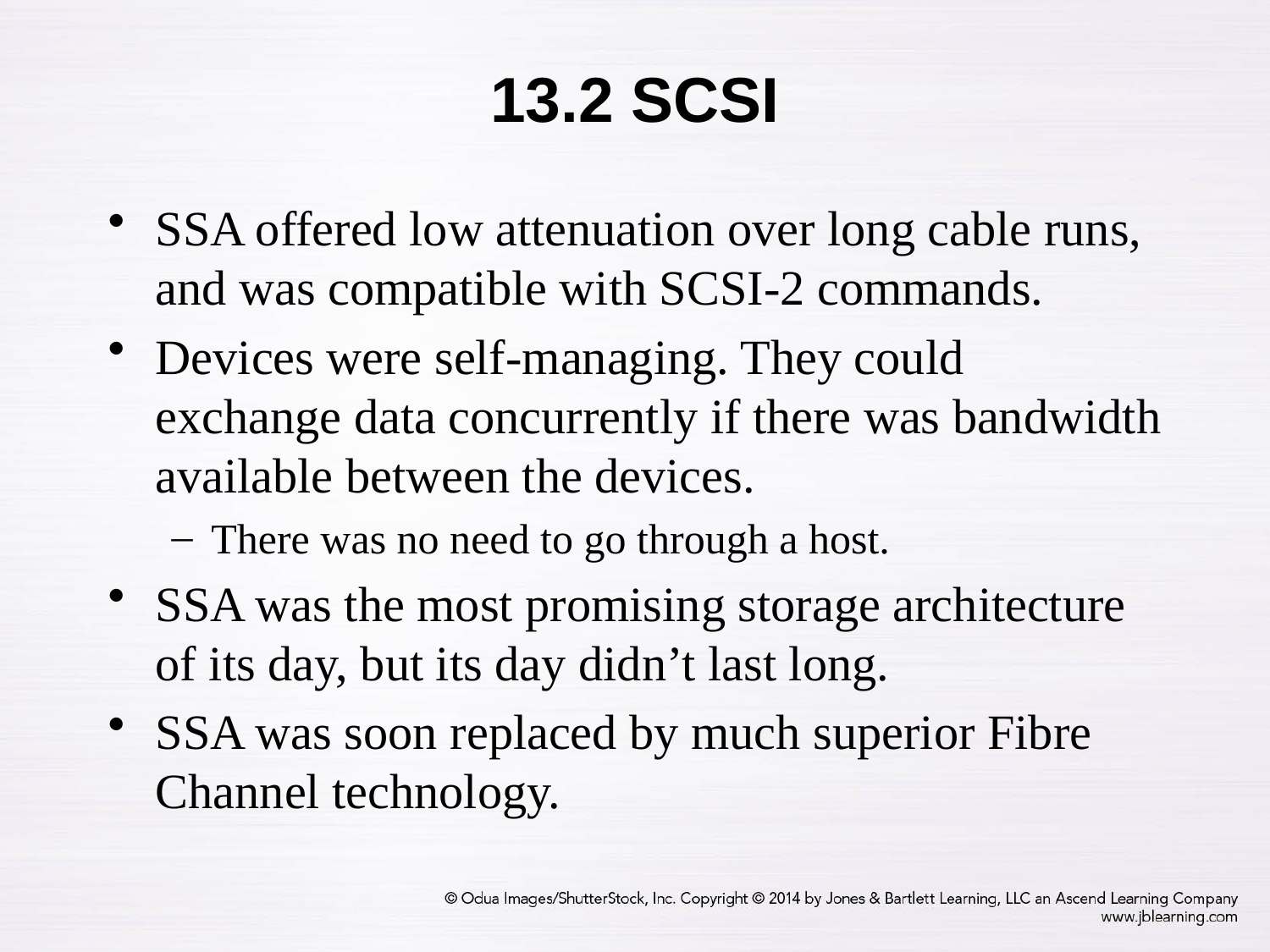

# 13.2 SCSI
SSA offered low attenuation over long cable runs, and was compatible with SCSI-2 commands.
Devices were self-managing. They could exchange data concurrently if there was bandwidth available between the devices.
There was no need to go through a host.
SSA was the most promising storage architecture of its day, but its day didn’t last long.
SSA was soon replaced by much superior Fibre Channel technology.